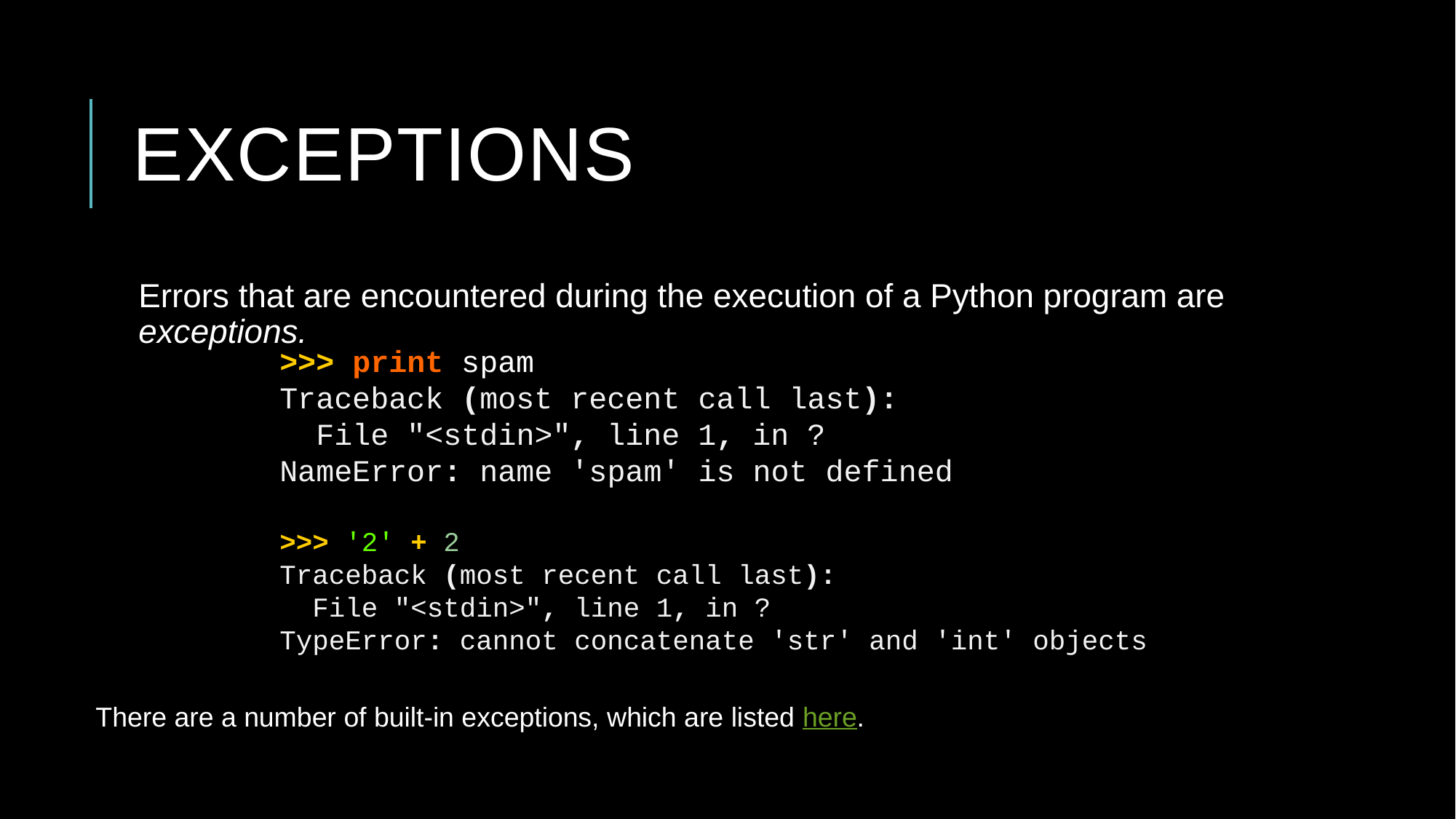

# Exceptions
Errors that are encountered during the execution of a Python program are exceptions.
>>> print spam
Traceback (most recent call last):
  File "<stdin>", line 1, in ?
NameError: name 'spam' is not defined
>>> '2' + 2
Traceback (most recent call last):
  File "<stdin>", line 1, in ?
TypeError: cannot concatenate 'str' and 'int' objects
There are a number of built-in exceptions, which are listed here.